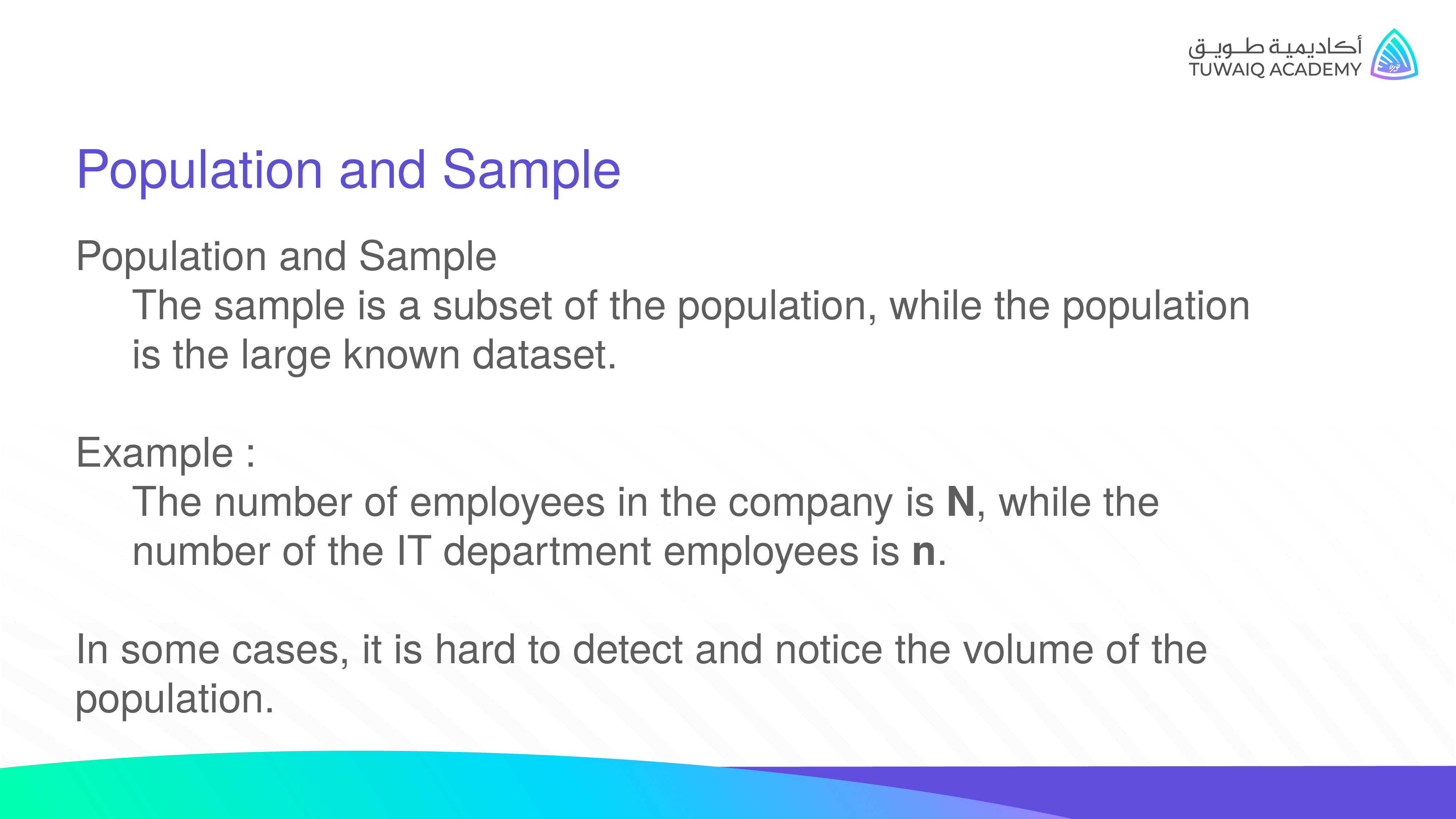

Population and Sample

Population and Sample
     The sample is a subset of the population, while the population
     is the large known dataset.

Example :
     The number of employees in the company is N, while the
     number of the IT department employees is n.

In some cases, it is hard to detect and notice the volume of the population.